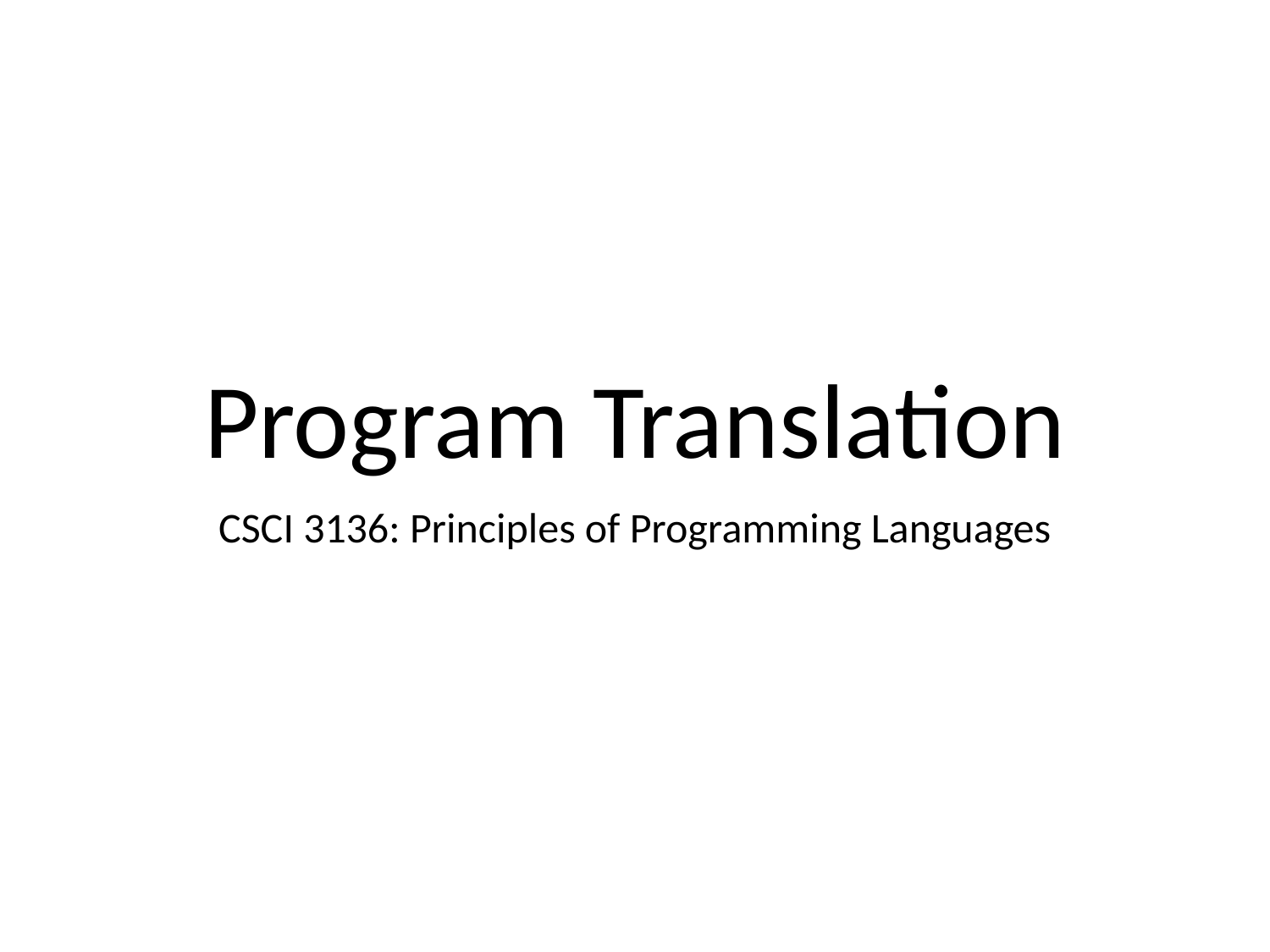

# Program Translation
CSCI 3136: Principles of Programming Languages